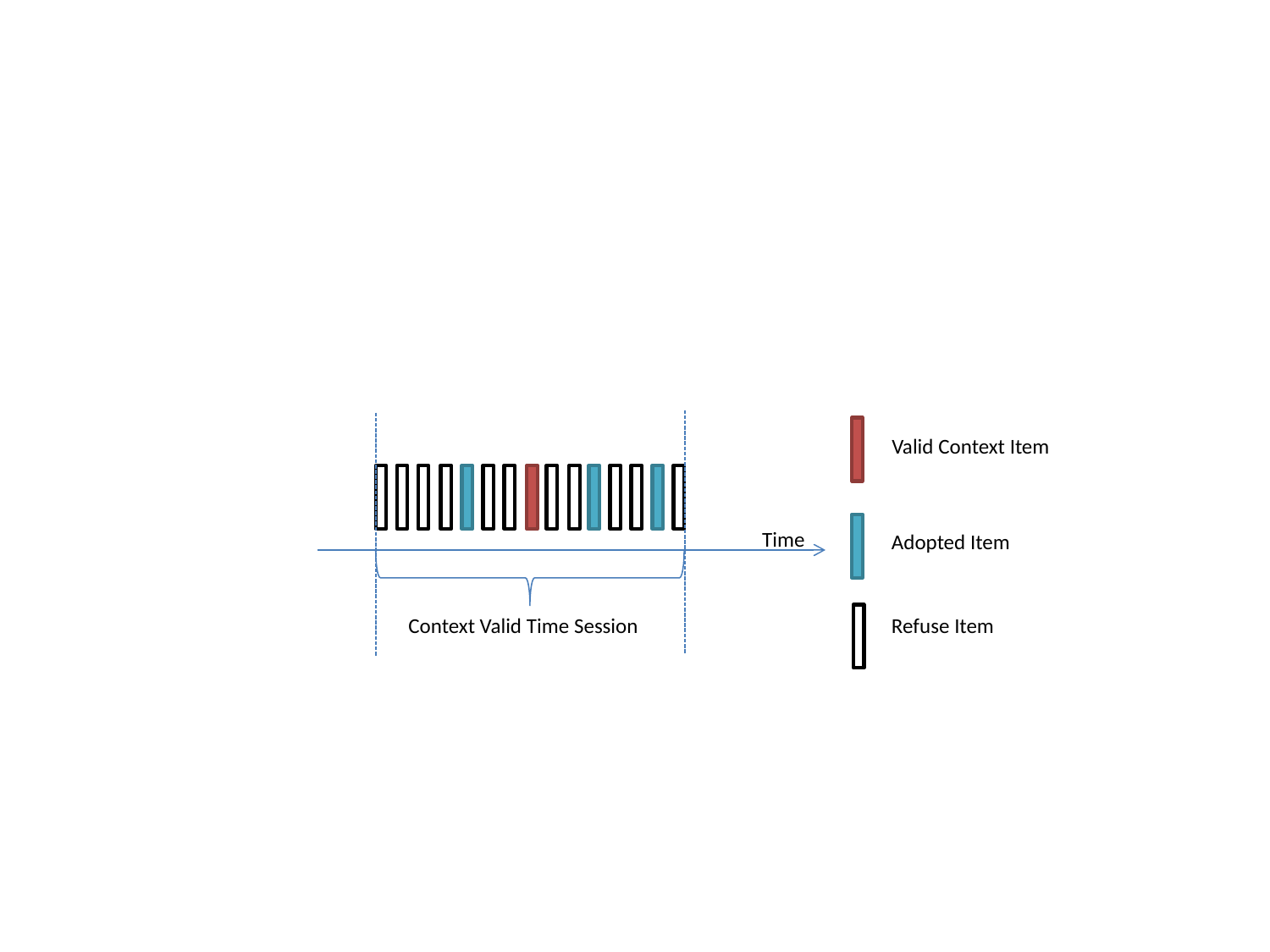

Valid Context Item

Time
Adopted Item

Context Valid Time Session
Refuse Item